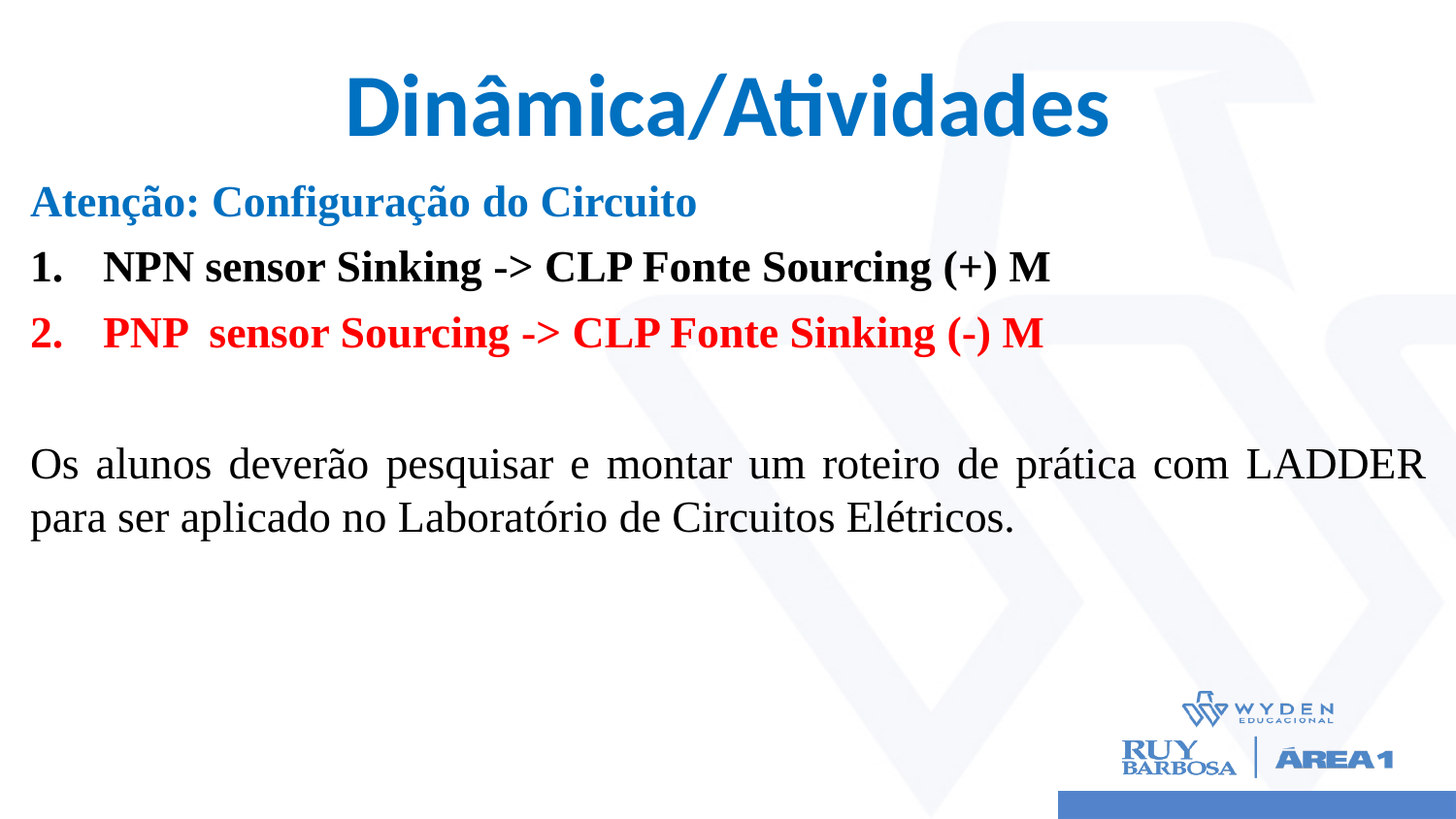

# Dinâmica/Atividades
Atenção: Configuração do Circuito
NPN sensor Sinking -> CLP Fonte Sourcing (+) M
PNP  sensor Sourcing -> CLP Fonte Sinking (-) M

Os alunos deverão pesquisar e montar um roteiro de prática com LADDER para ser aplicado no Laboratório de Circuitos Elétricos.